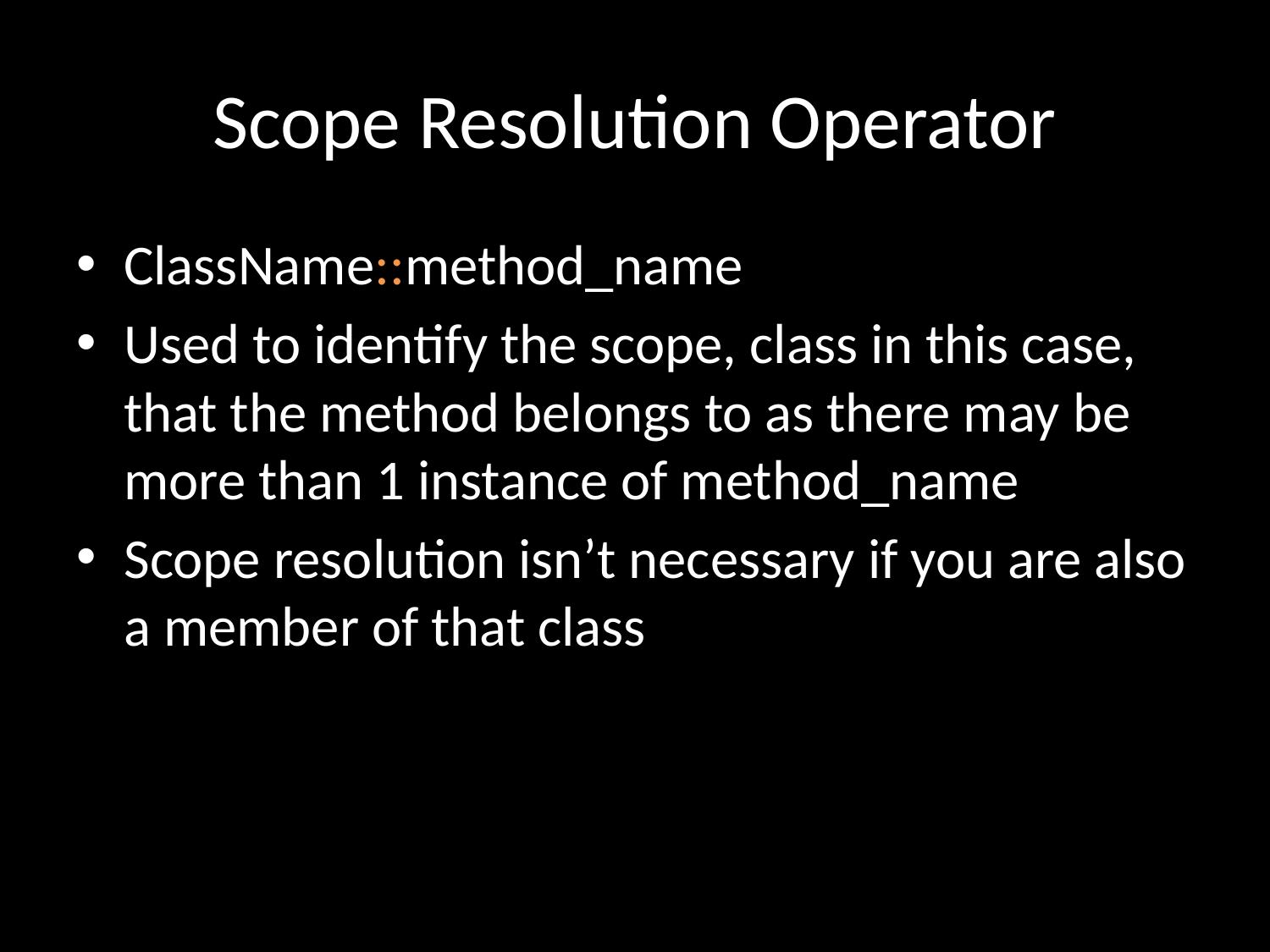

# Scope Resolution Operator
ClassName::method_name
Used to identify the scope, class in this case, that the method belongs to as there may be more than 1 instance of method_name
Scope resolution isn’t necessary if you are also a member of that class